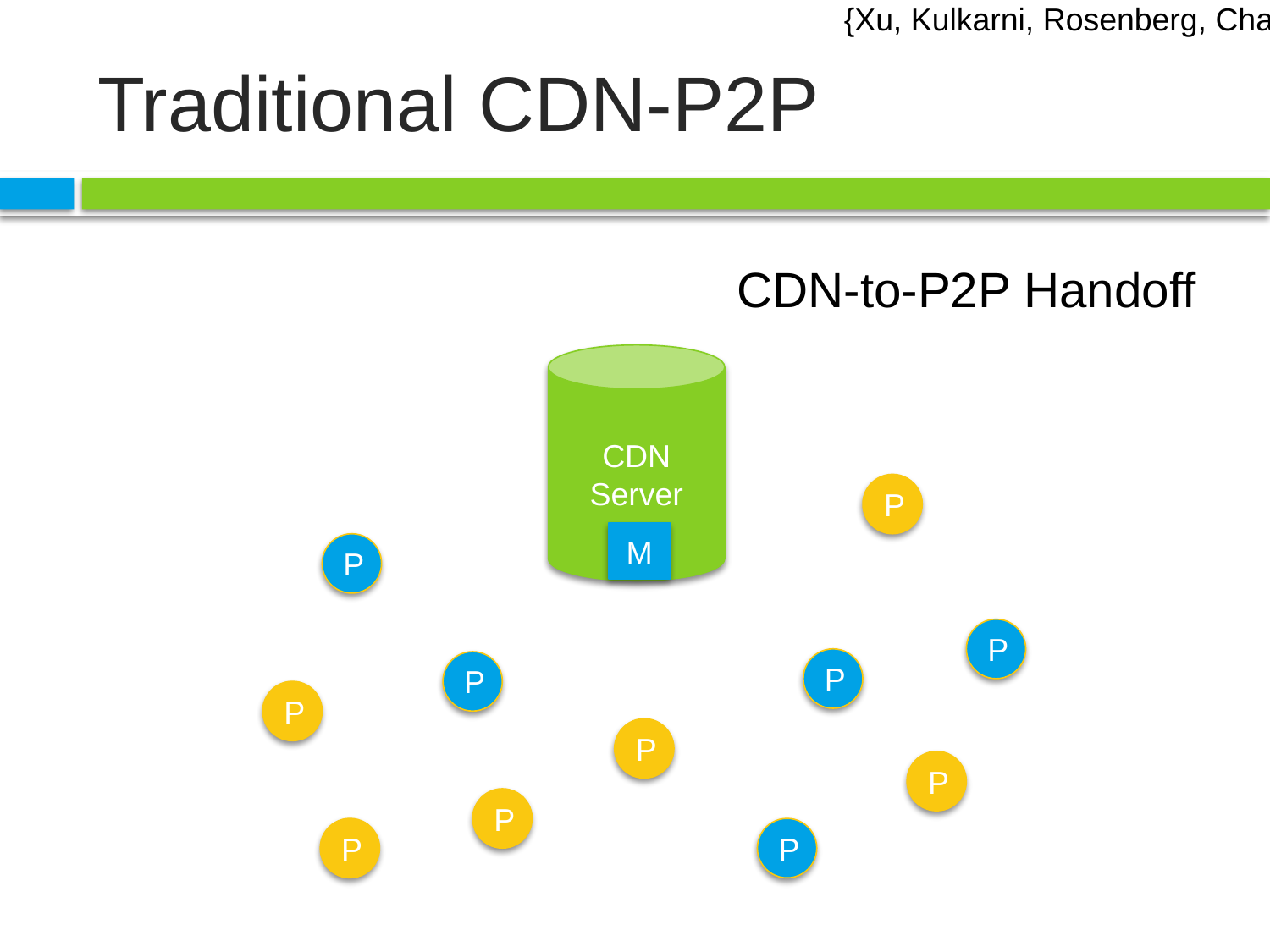

{Xu, Kulkarni, Rosenberg, Chai}
# Traditional CDN-P2P
CDN-to-P2P Handoff
CDN Server
P
M
P
P
P
P
P
P
P
P
P
P